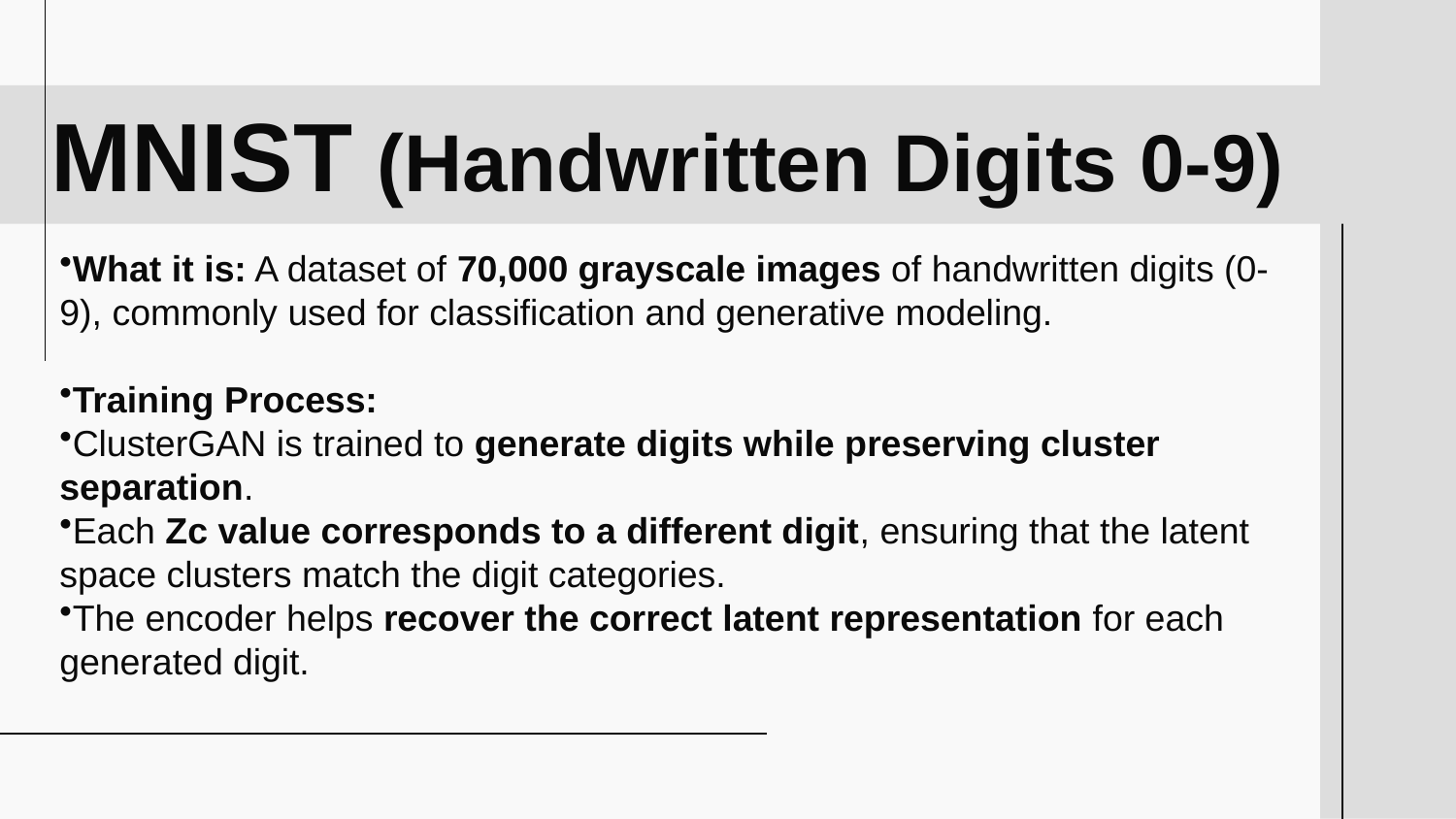

MNIST (Handwritten Digits 0-9)

# What it is: A dataset of 70,000 grayscale images of handwritten digits (0-9), commonly used for classification and generative modeling.
Training Process:
ClusterGAN is trained to generate digits while preserving cluster separation.
Each Zc value corresponds to a different digit, ensuring that the latent space clusters match the digit categories.
The encoder helps recover the correct latent representation for each generated digit.